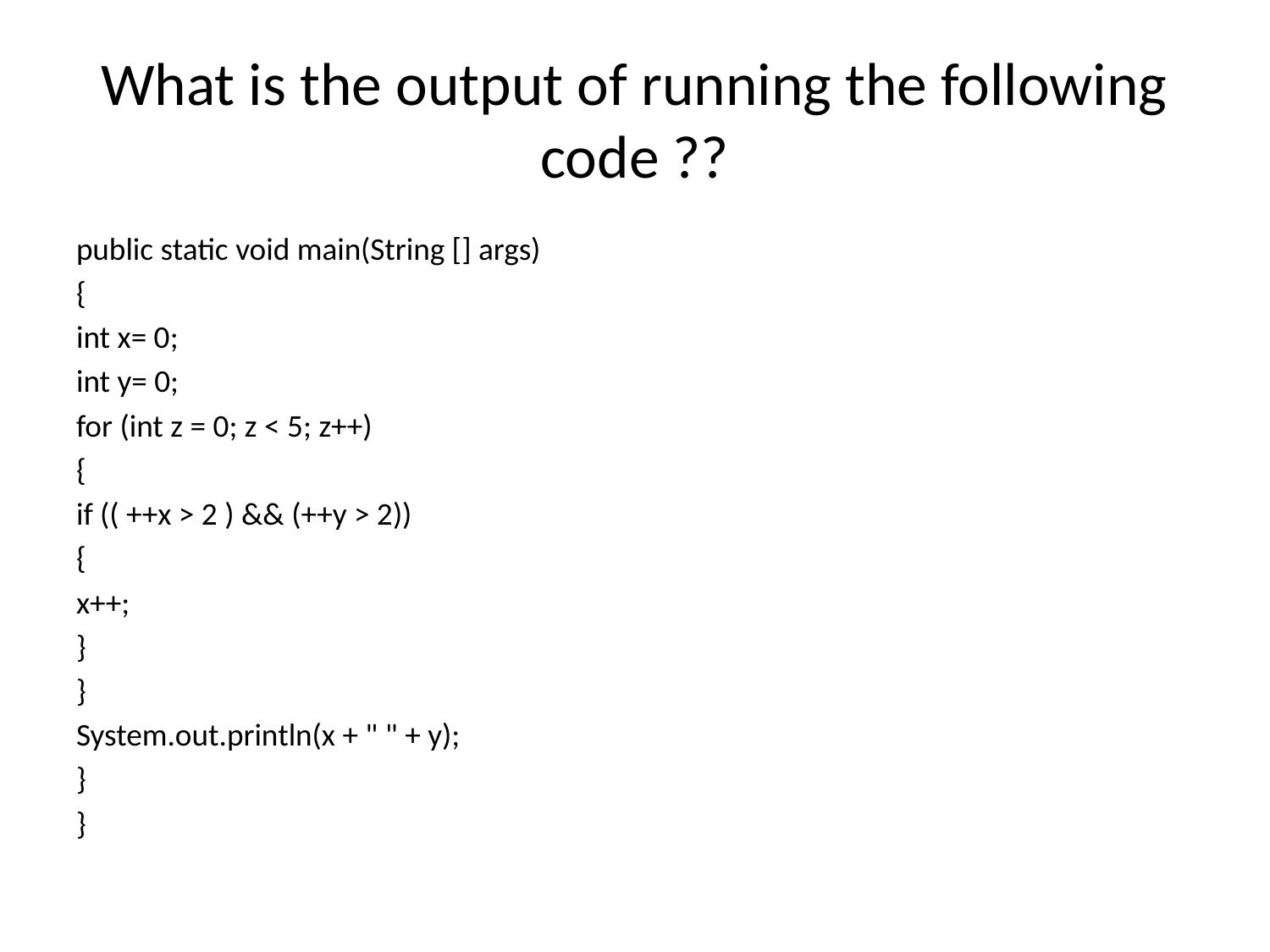

# What is the output of running the following code ??
public static void main(String [] args)
{
int x= 0;
int y= 0;
for (int z = 0; z < 5; z++)
{
if (( ++x > 2 ) && (++y > 2))
{
x++;
}
}
System.out.println(x + " " + y);
}
}